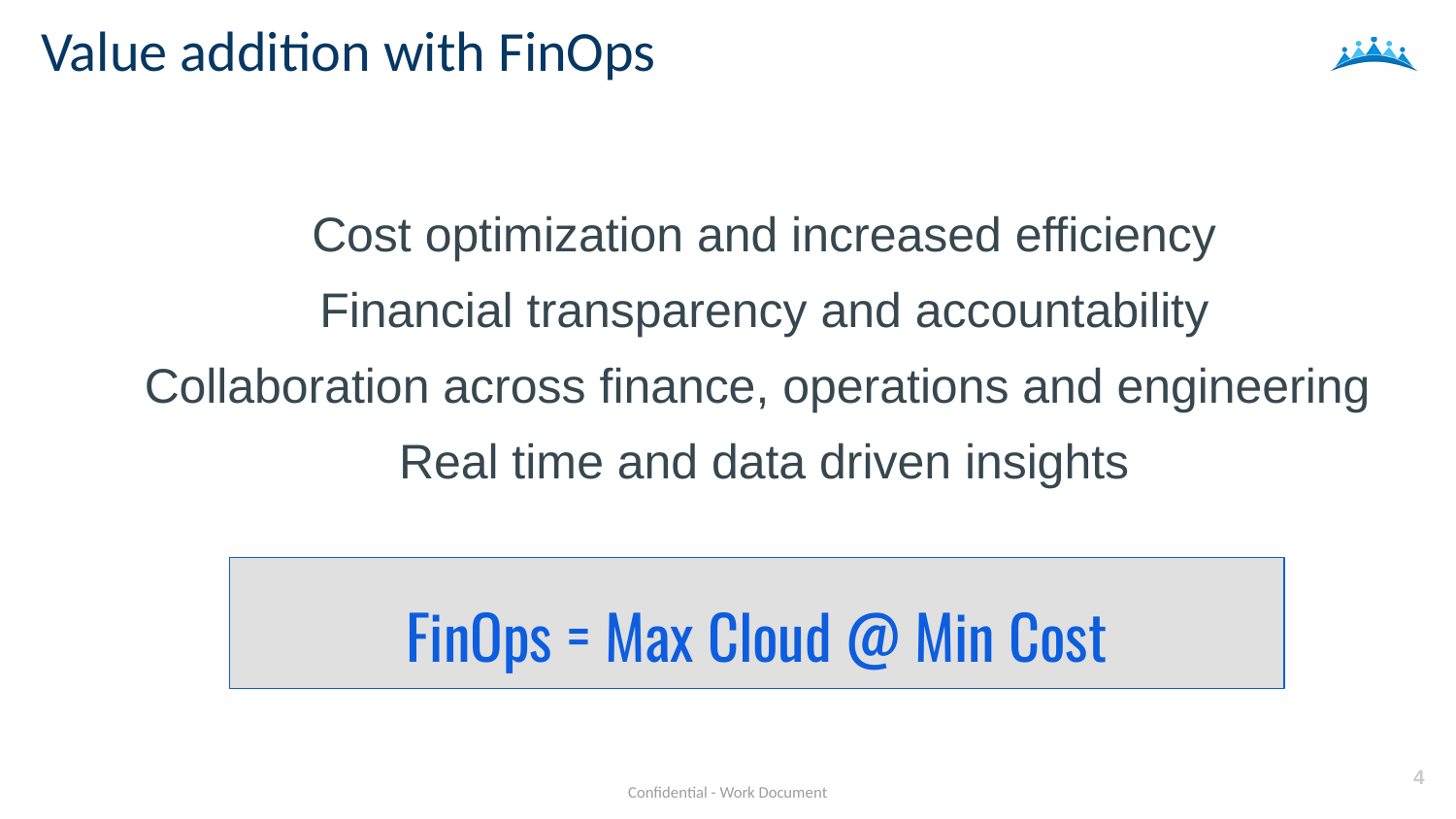

Value addition with FinOps
Cost optimization and increased efficiency
Financial transparency and accountability
Collaboration across finance, operations and engineering
Real time and data driven insights
FinOps = Max Cloud @ Min Cost
4
Confidential - Work Document